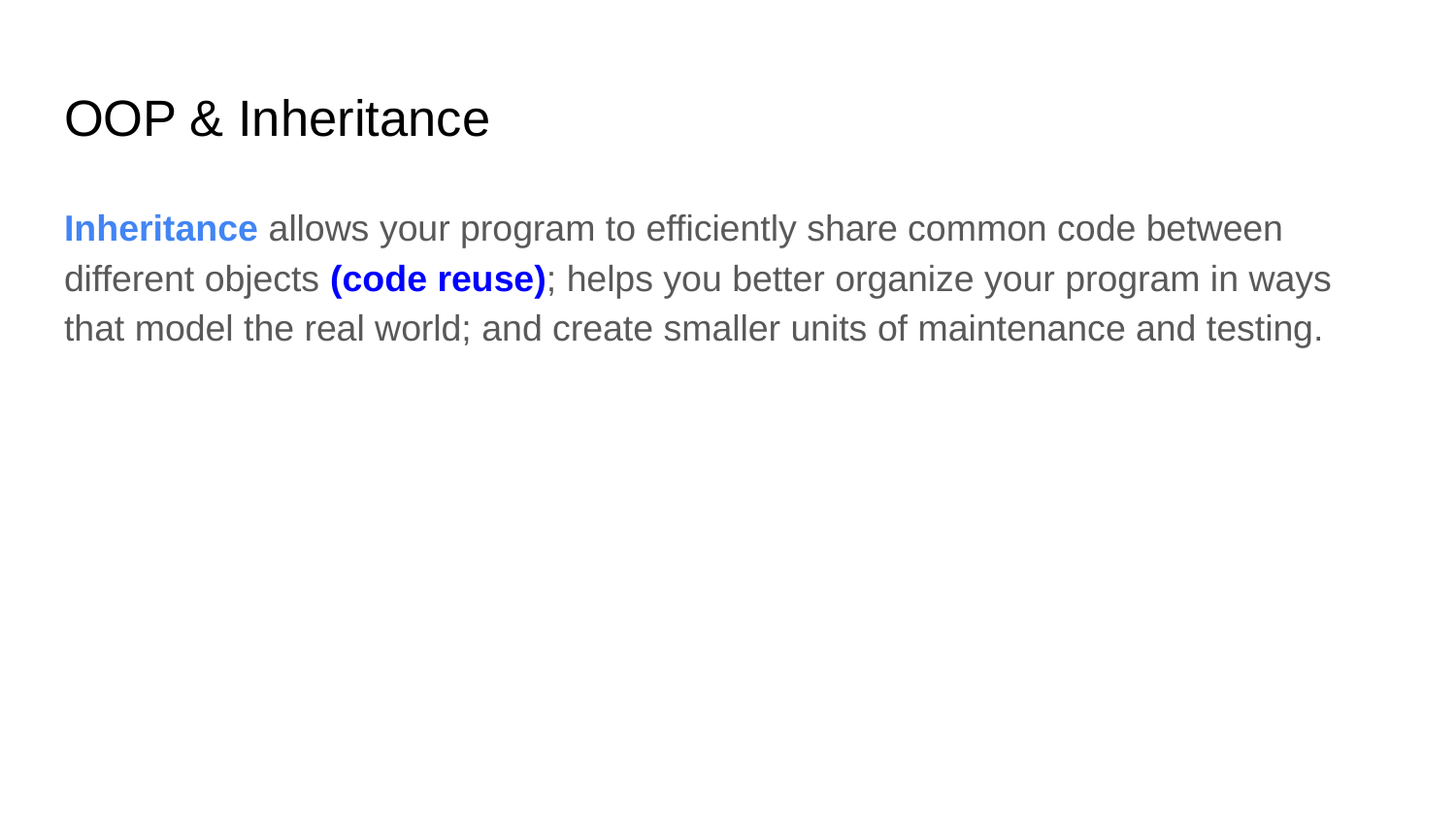

# OOP & Inheritance
Inheritance allows your program to efficiently share common code between different objects (code reuse); helps you better organize your program in ways that model the real world; and create smaller units of maintenance and testing.